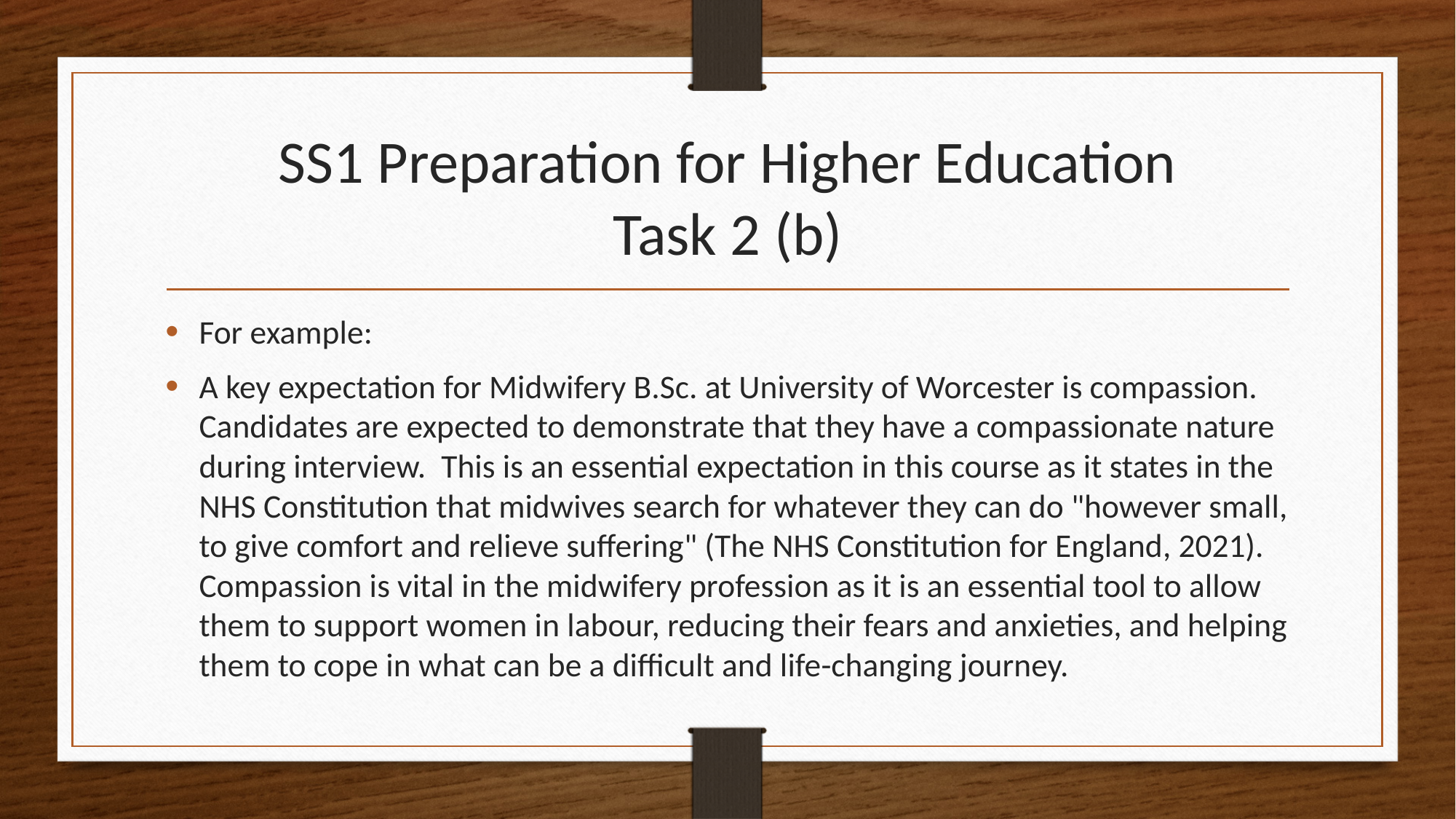

# SS1 Preparation for Higher Education Task 2 (b)
For example:
A key expectation for Midwifery B.Sc. at University of Worcester is compassion.  Candidates are expected to demonstrate that they have a compassionate nature during interview.  This is an essential expectation in this course as it states in the NHS Constitution that midwives search for whatever they can do "however small, to give comfort and relieve suffering" (The NHS Constitution for England, 2021).  Compassion is vital in the midwifery profession as it is an essential tool to allow them to support women in labour, reducing their fears and anxieties, and helping them to cope in what can be a difficult and life-changing journey.